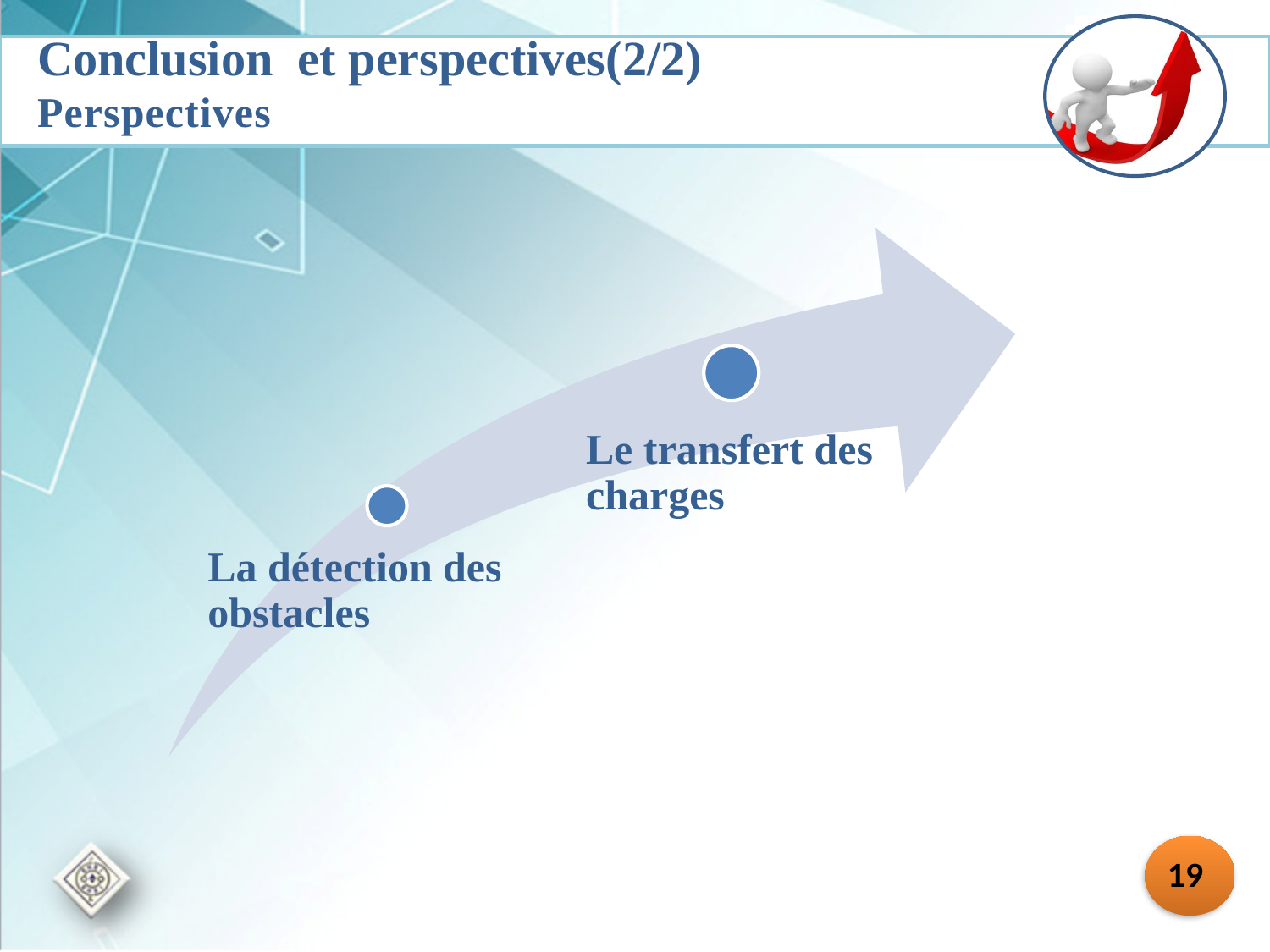

Conclusion  et perspectives(2/2)
Perspectives

Le transfert des charges

La détection des obstacles

19